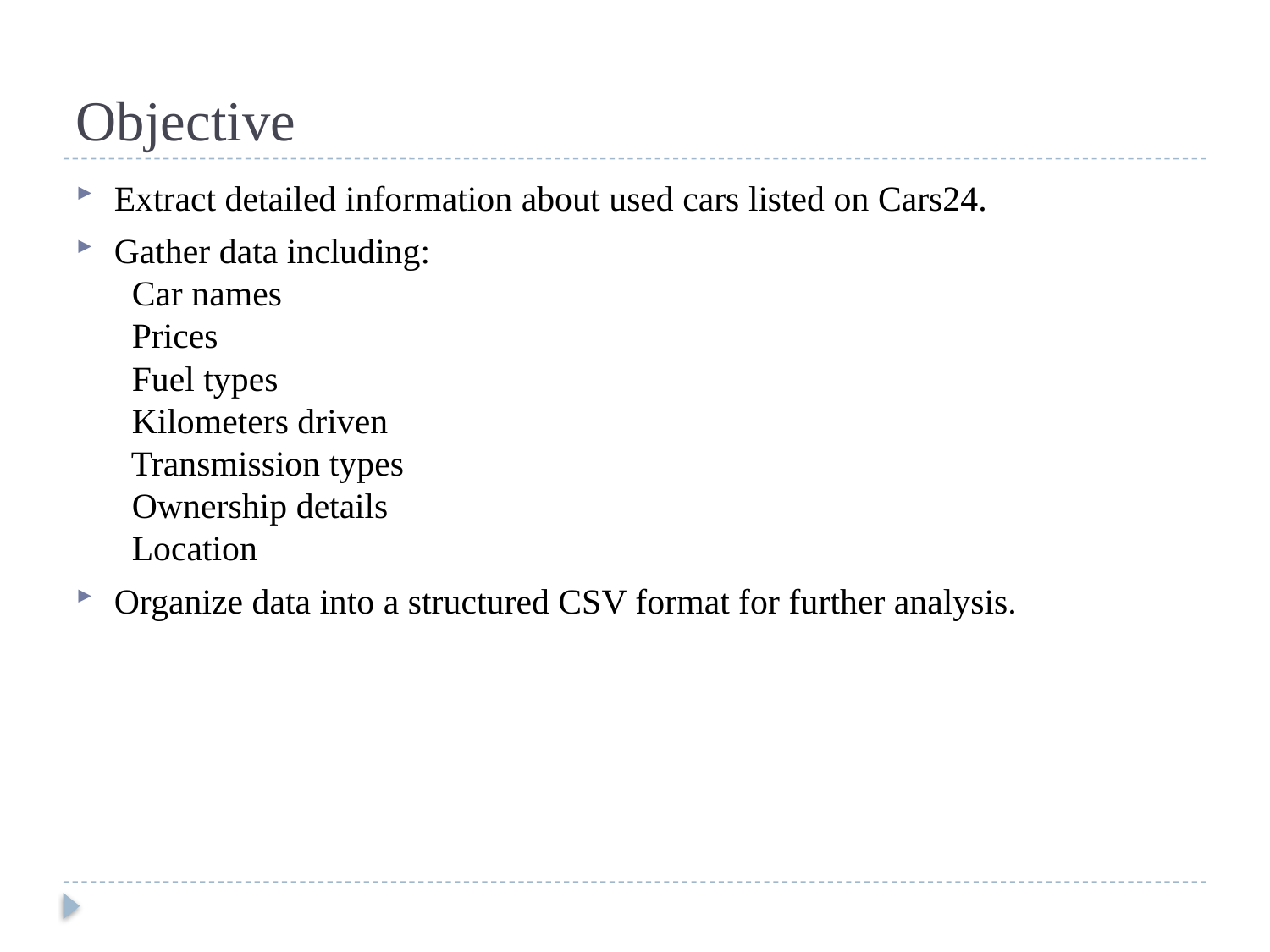

# Objective
Extract detailed information about used cars listed on Cars24.
Gather data including:
  Car names
  Prices
  Fuel types
  Kilometers driven
  Transmission types
  Ownership details
  Location
Organize data into a structured CSV format for further analysis.